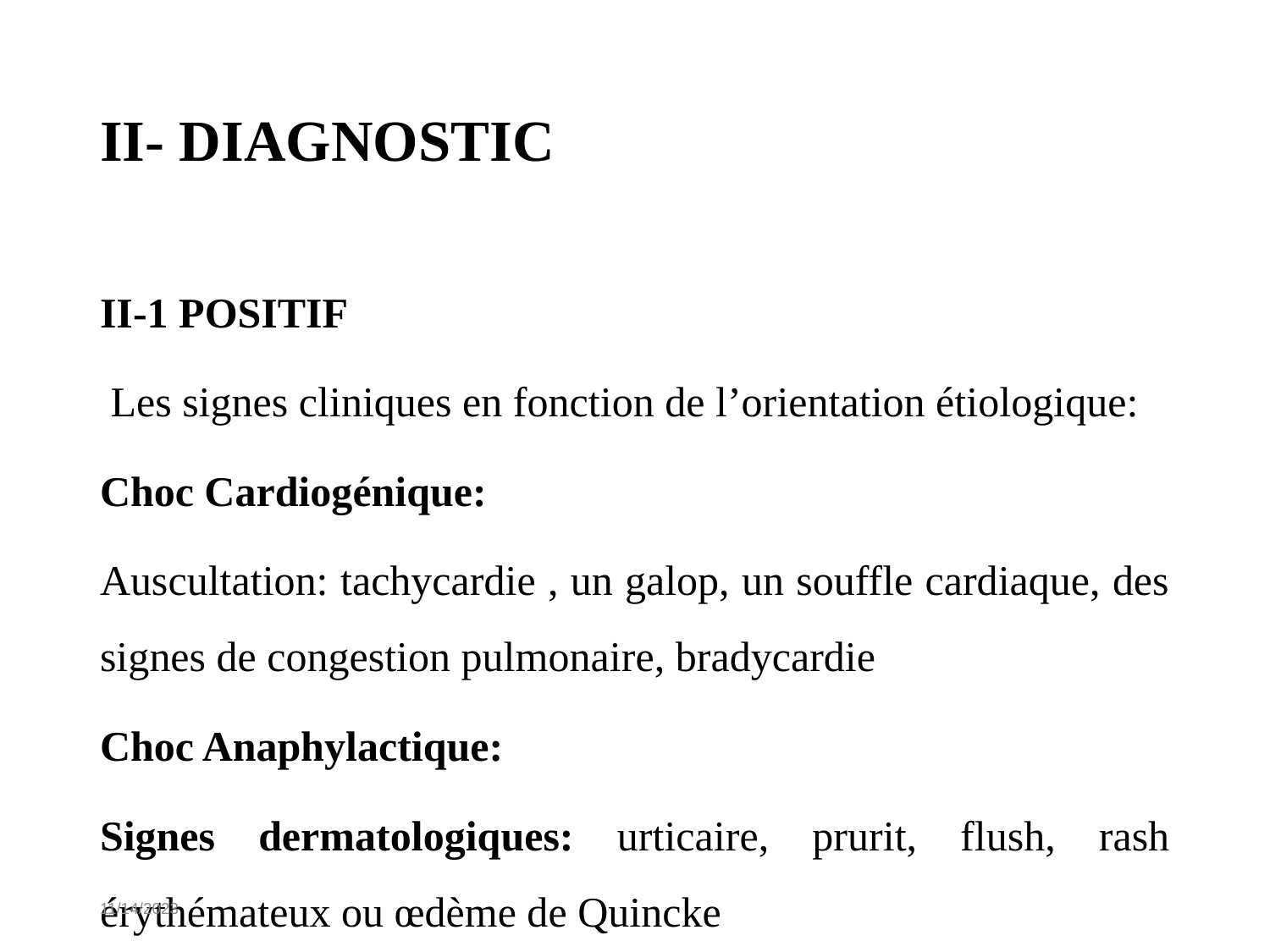

# II- DIAGNOSTIC
II-1 POSITIF
 Les signes cliniques en fonction de l’orientation étiologique:
Choc Cardiogénique:
Auscultation: tachycardie , un galop, un souffle cardiaque, des signes de congestion pulmonaire, bradycardie
Choc Anaphylactique:
Signes dermatologiques: urticaire, prurit, flush, rash érythémateux ou œdème de Quincke
11/14/2023